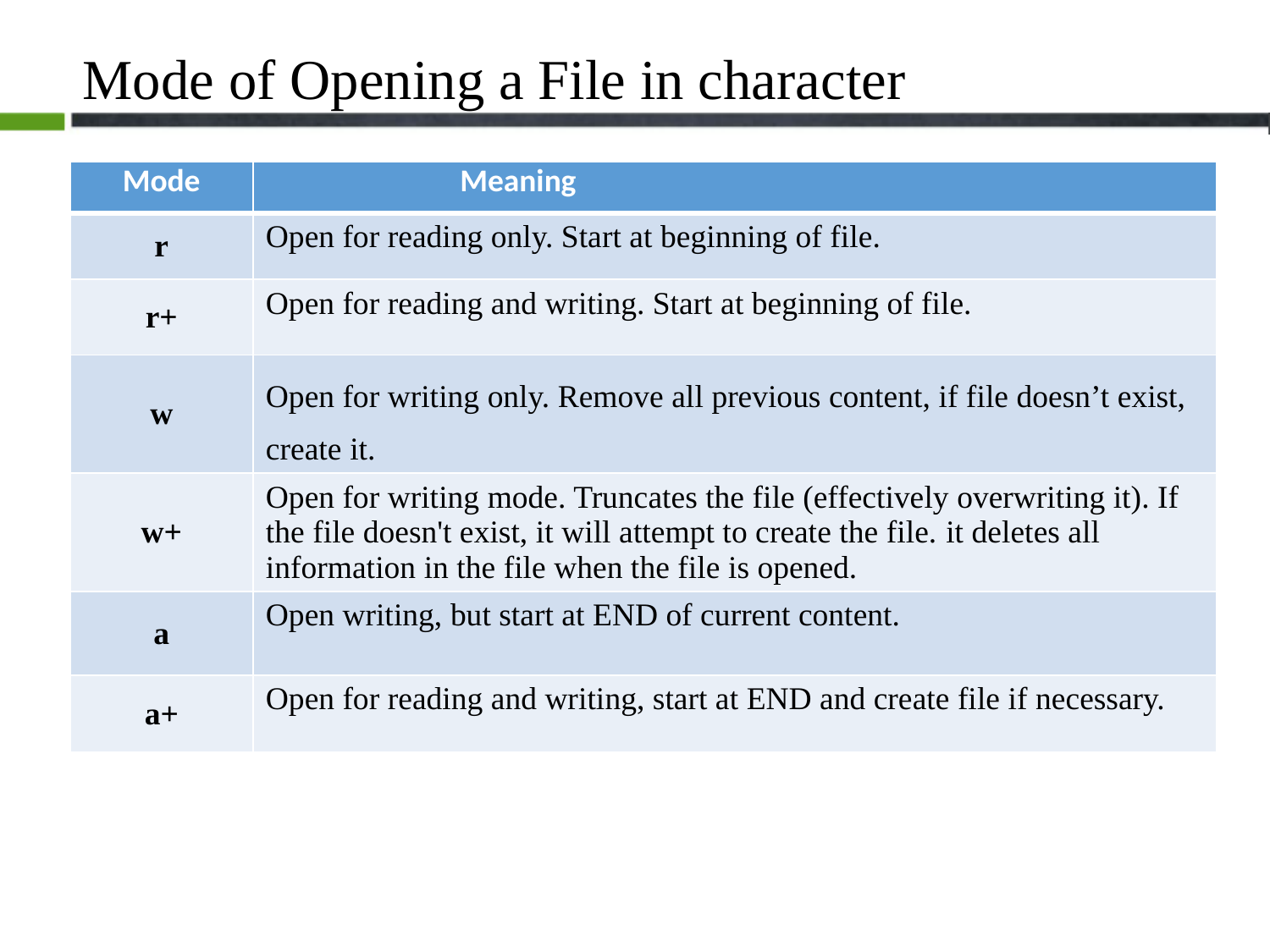

# Mode of Opening a File in character
| Mode | Meaning |
| --- | --- |
| r | Open for reading only. Start at beginning of file. |
| r+ | Open for reading and writing. Start at beginning of file. |
| w | Open for writing only. Remove all previous content, if file doesn’t exist, create it. |
| w+ | Open for writing mode. Truncates the file (effectively overwriting it). If the file doesn't exist, it will attempt to create the file. it deletes all information in the file when the file is opened. |
| a | Open writing, but start at END of current content. |
| a+ | Open for reading and writing, start at END and create file if necessary. |